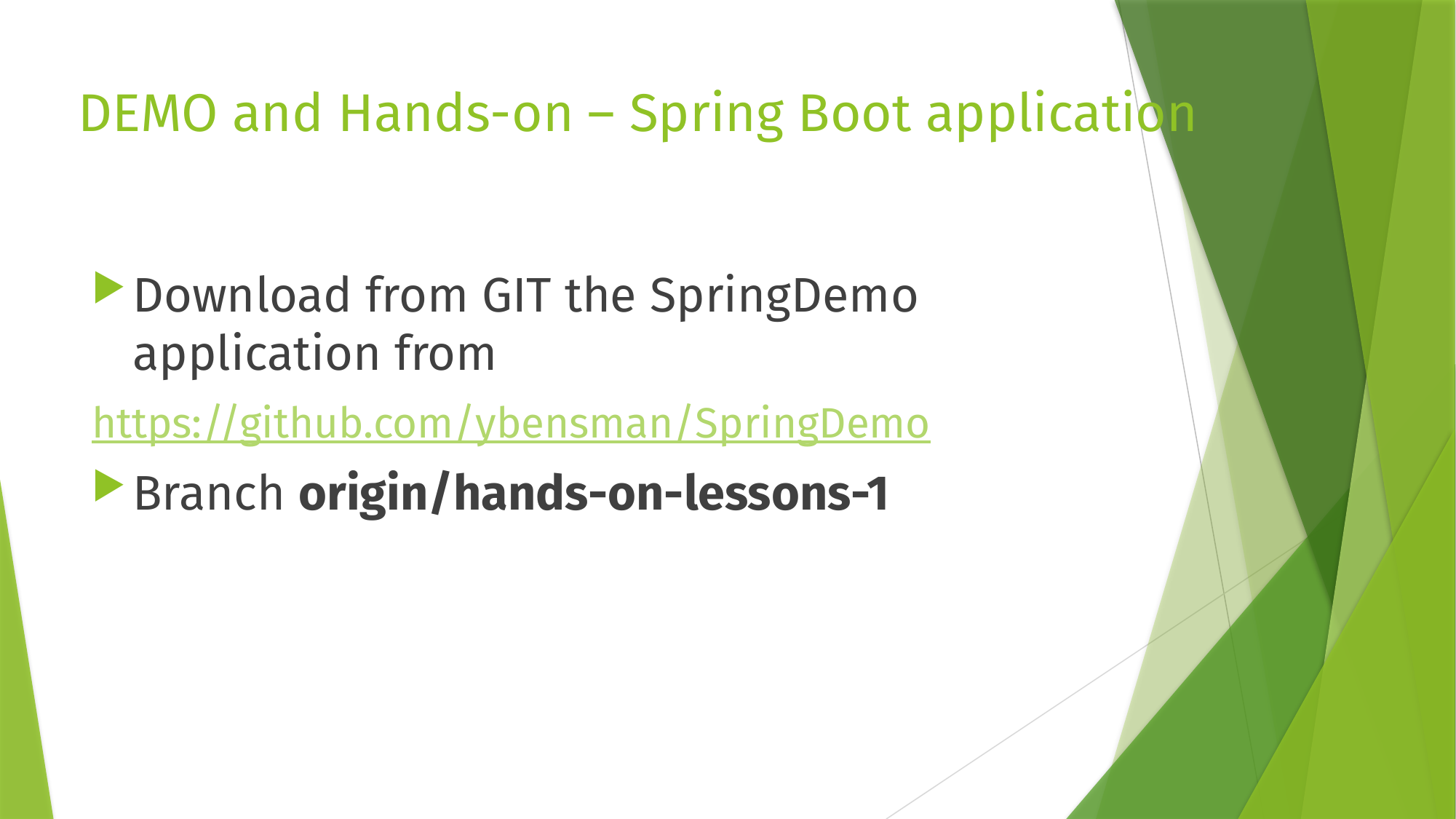

# DEMO and Hands-on – Spring Boot application
Download from GIT the SpringDemo application from
https://github.com/ybensman/SpringDemo
Branch origin/hands-on-lessons-1